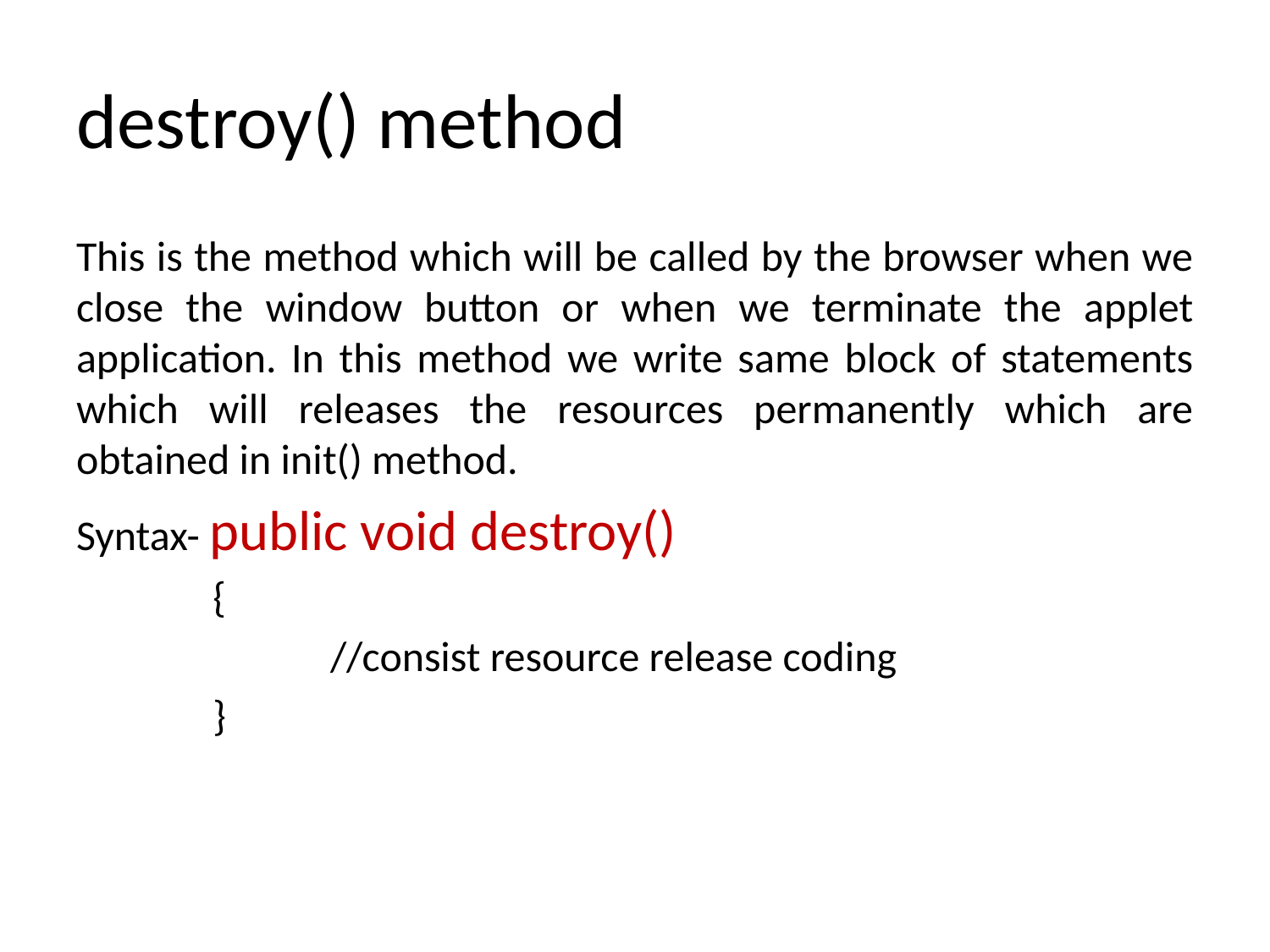

# destroy() method
This is the method which will be called by the browser when we close the window button or when we terminate the applet application. In this method we write same block of statements which will releases the resources permanently which are obtained in init() method.
Syntax- public void destroy()
	 {
		//consist resource release coding
	 }